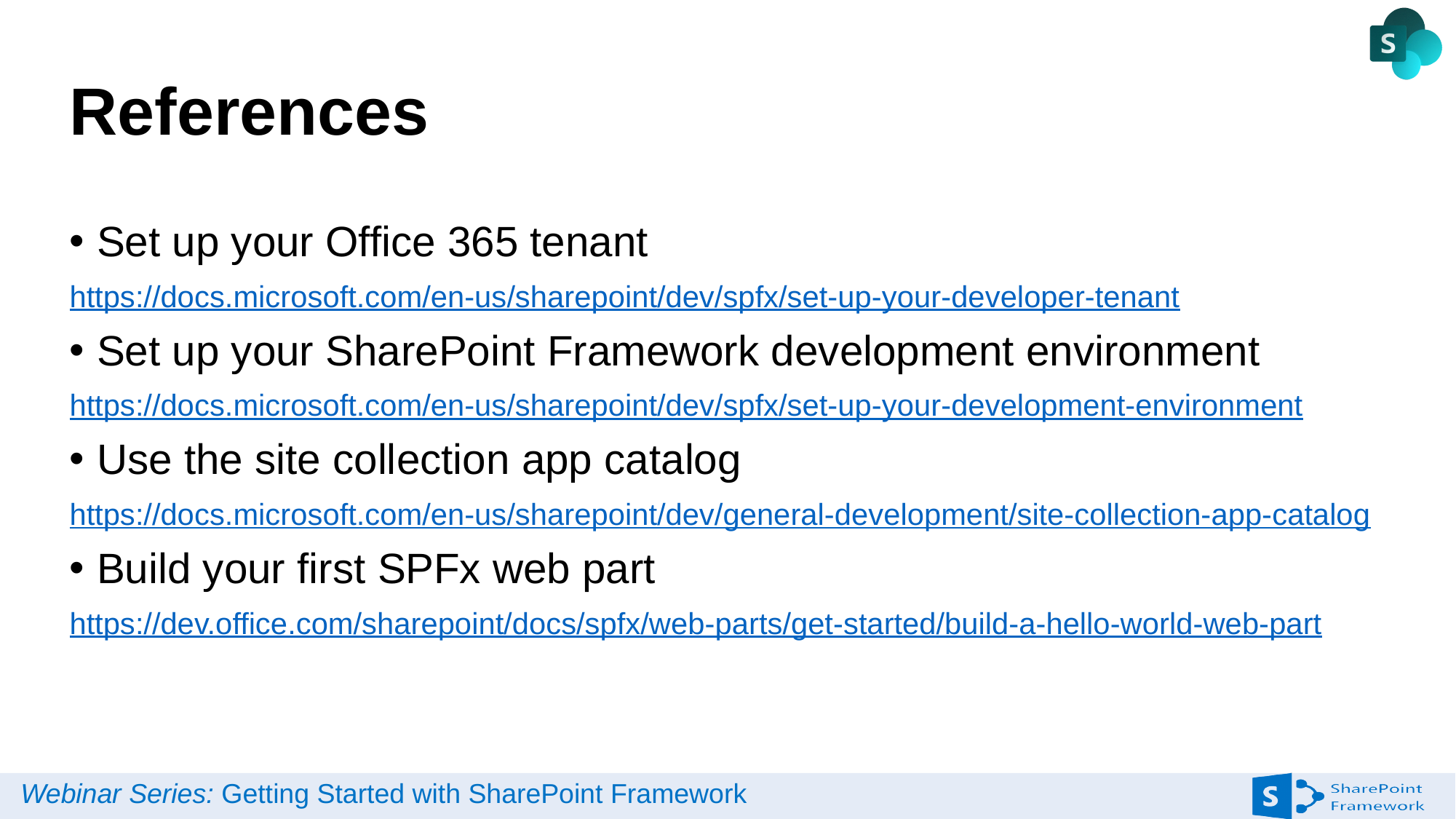

# References
Set up your Office 365 tenant
https://docs.microsoft.com/en-us/sharepoint/dev/spfx/set-up-your-developer-tenant
Set up your SharePoint Framework development environment
https://docs.microsoft.com/en-us/sharepoint/dev/spfx/set-up-your-development-environment
Use the site collection app catalog
https://docs.microsoft.com/en-us/sharepoint/dev/general-development/site-collection-app-catalog
Build your first SPFx web part
https://dev.office.com/sharepoint/docs/spfx/web-parts/get-started/build-a-hello-world-web-part